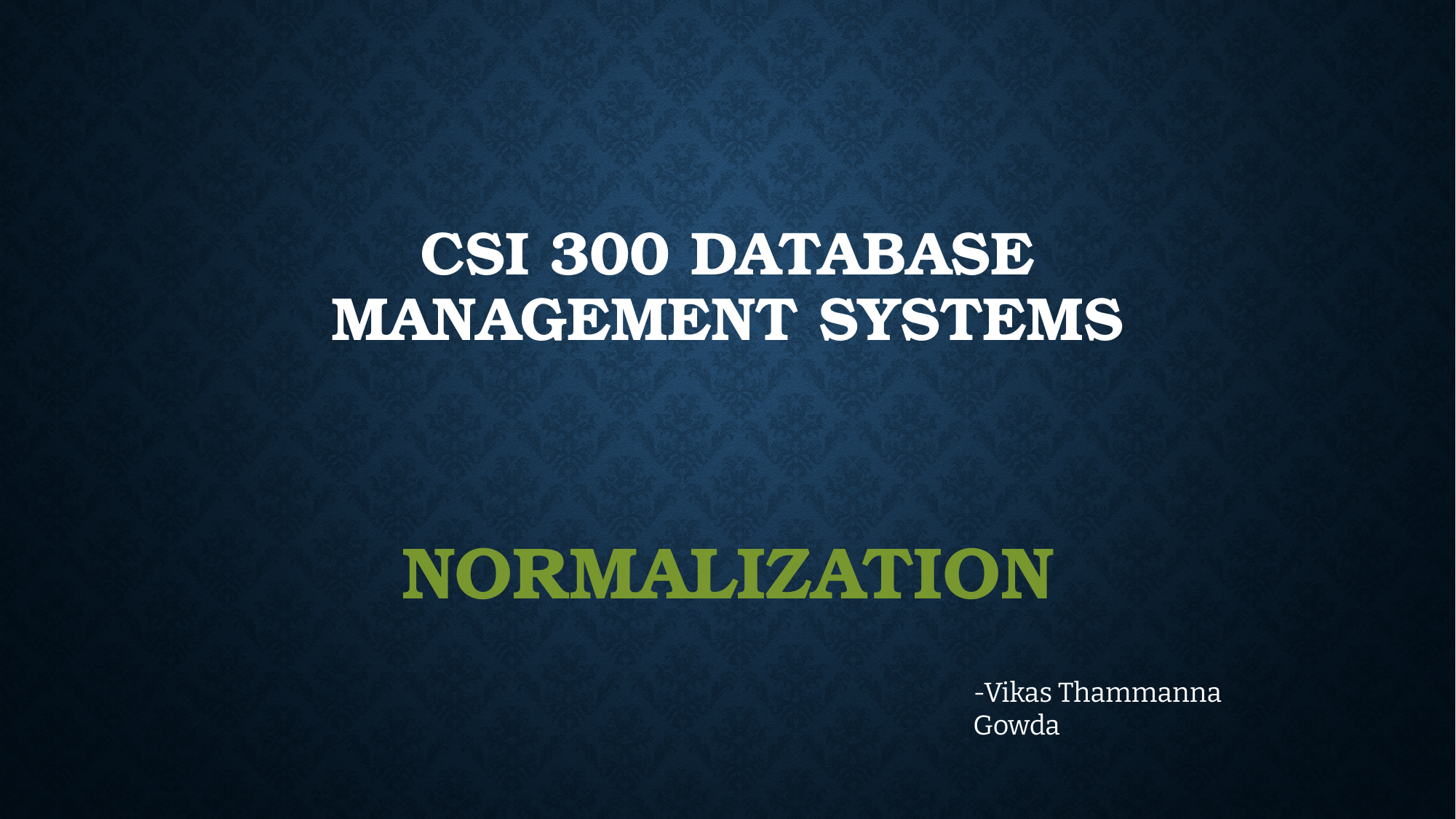

CSI 300 DATABASE MANAGEMENT SYSTEMS
# NORMALIZATION
-Vikas Thammanna Gowda